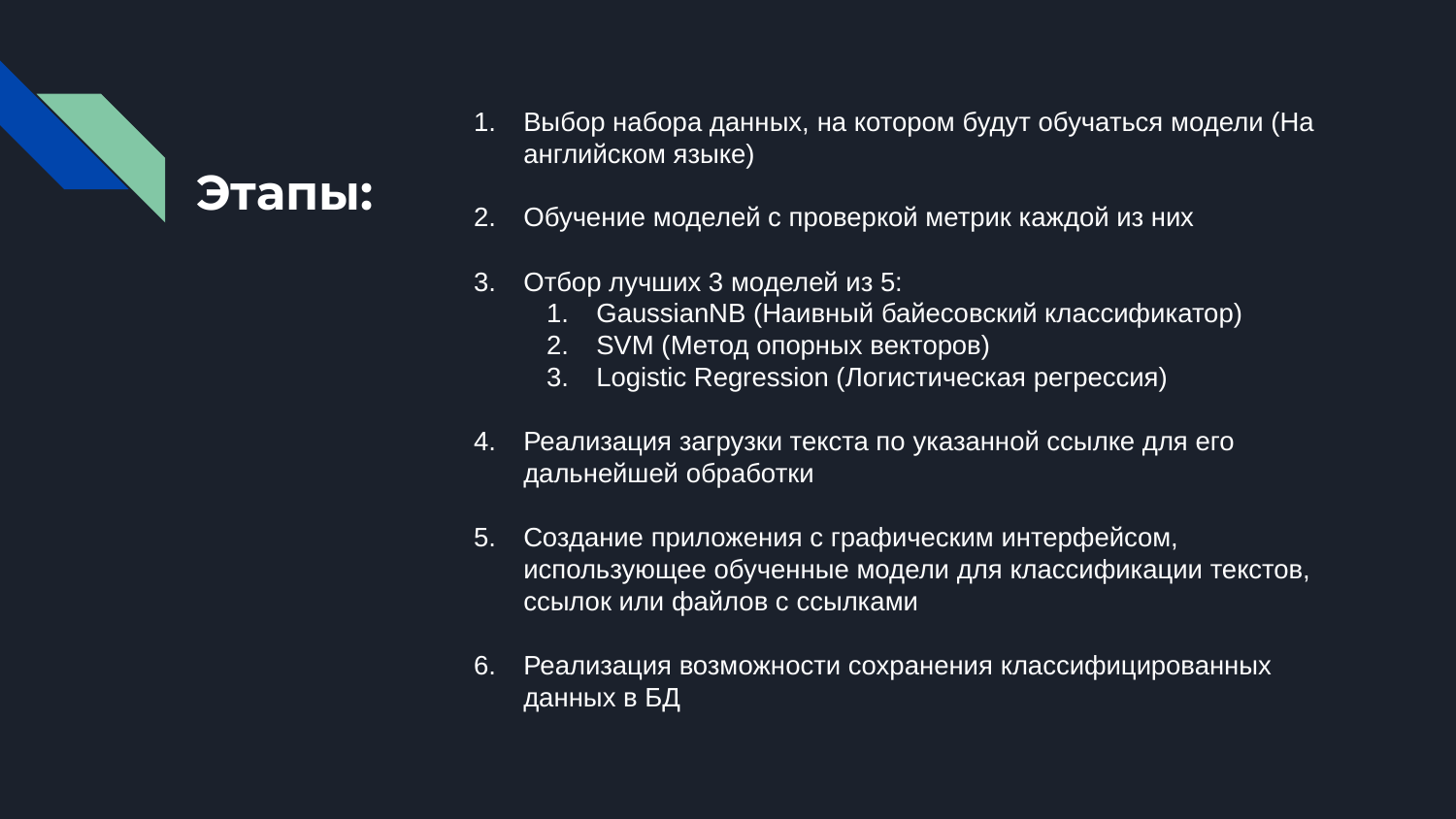

Выбор набора данных, на котором будут обучаться модели (На английском языке)

Обучение моделей с проверкой метрик каждой из них

Отбор лучших 3 моделей из 5:
GaussianNB (Наивный байесовский классификатор)
SVM (Метод опорных векторов)
Logistic Regression (Логистическая регрессия)

Реализация загрузки текста по указанной ссылке для его дальнейшей обработки

Создание приложения с графическим интерфейсом,  использующее обученные модели для классификации текстов, ссылок или файлов с ссылками

Реализация возможности сохранения классифицированных данных в БД
# Этапы: